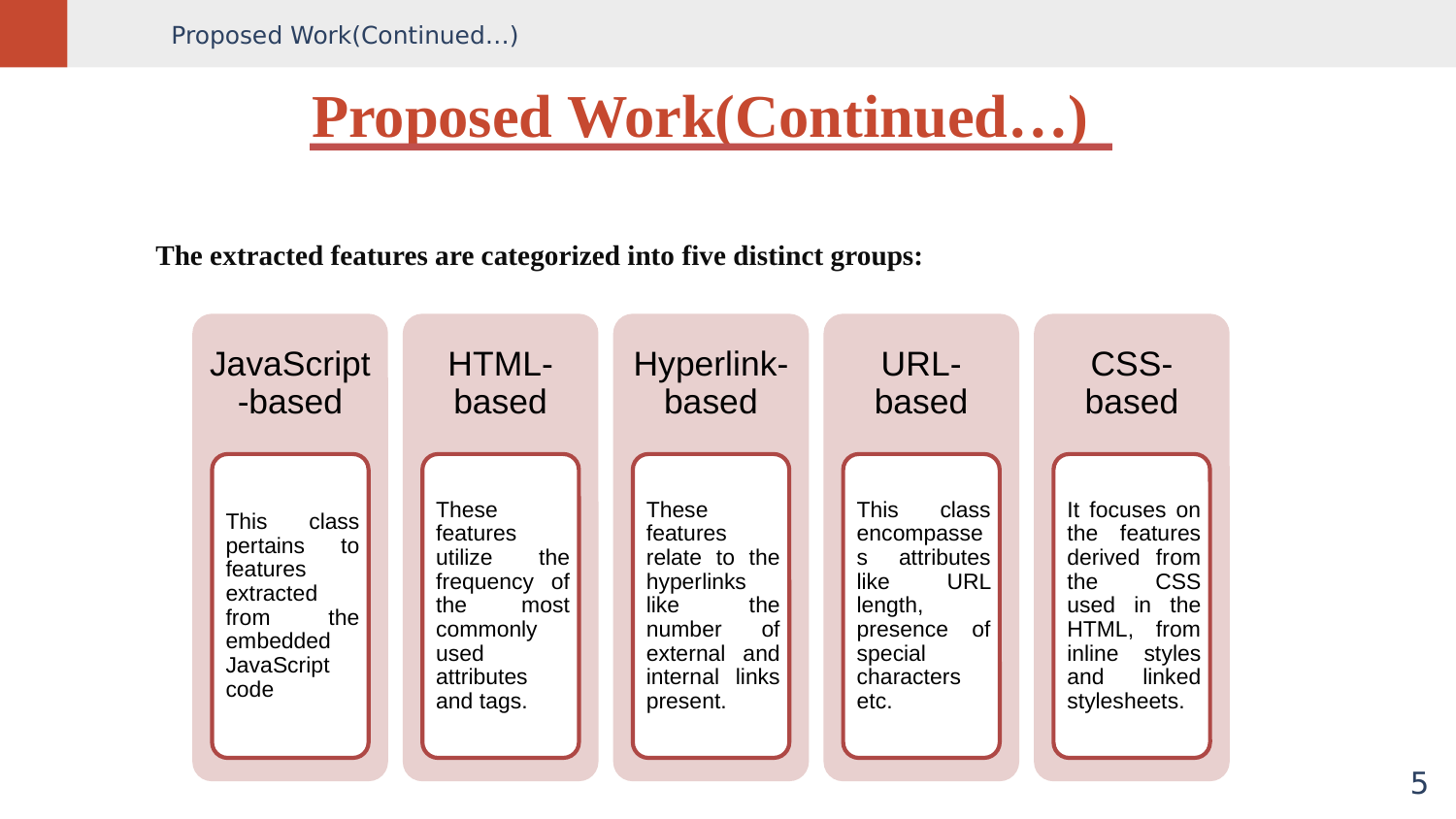

Proposed Work(Continued…)
# Proposed Work(Continued…)

The extracted features are categorized into five distinct groups:
JavaScript-based
This class pertains to features extracted from the embedded JavaScript code
HTML-based
These features utilize the frequency of the most commonly used attributes and tags.
Hyperlink-based
These features relate to the hyperlinks like the number of external and internal links present.
URL-based
This class encompasses attributes like URL length, presence of special characters etc.
CSS-based
It focuses on the features derived from the CSS used in the HTML, from inline styles and linked stylesheets.
5